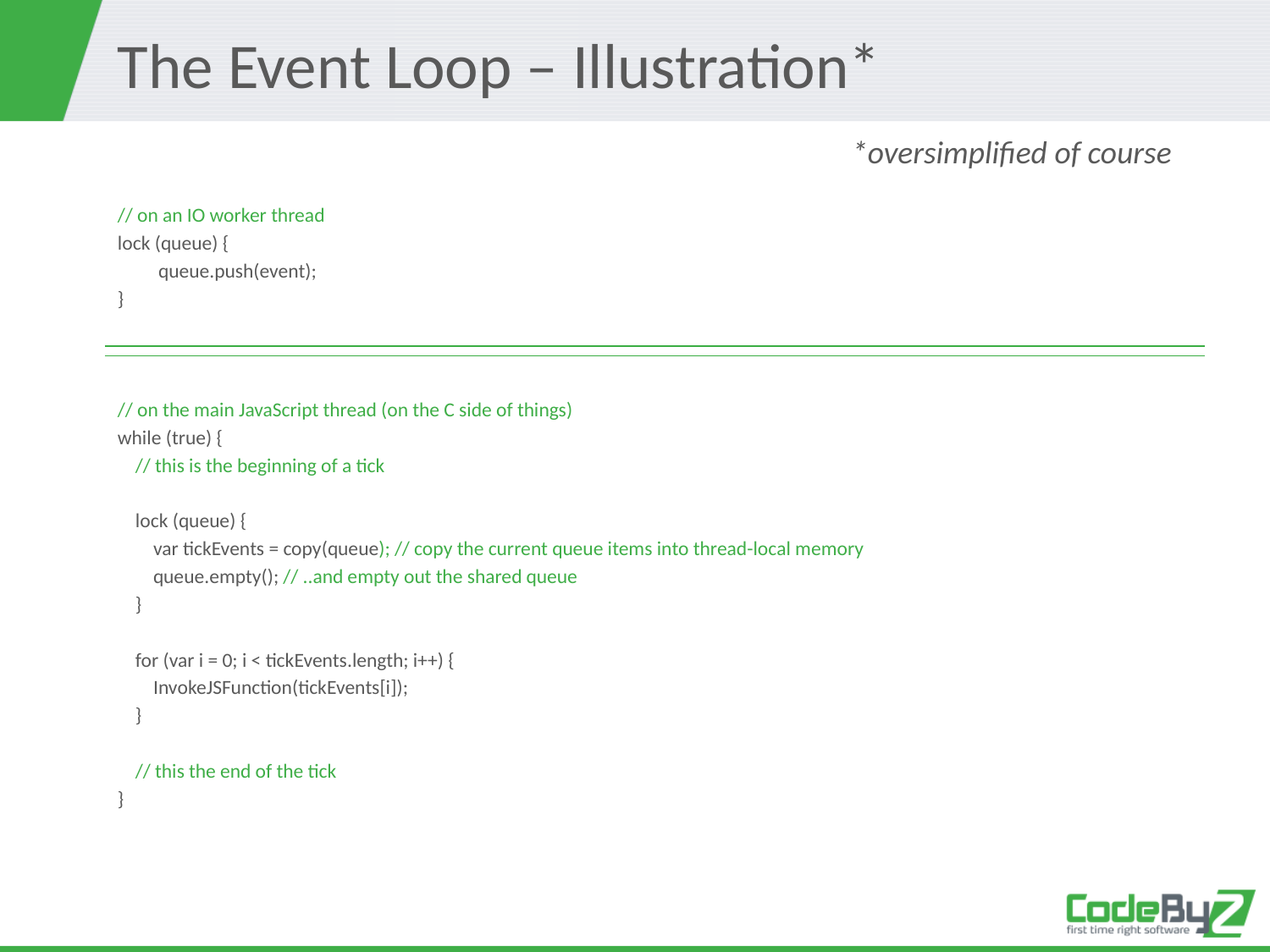

# The Event Loop – Illustration*
*oversimplified of course
// on an IO worker thread
lock (queue) {
	queue.push(event);
}

// on the main JavaScript thread (on the C side of things)
while (true) {
    // this is the beginning of a tick

    lock (queue) {
        var tickEvents = copy(queue); // copy the current queue items into thread-local memory
        queue.empty(); // ..and empty out the shared queue
    }

    for (var i = 0; i < tickEvents.length; i++) {
        InvokeJSFunction(tickEvents[i]);
    }

    // this the end of the tick
}